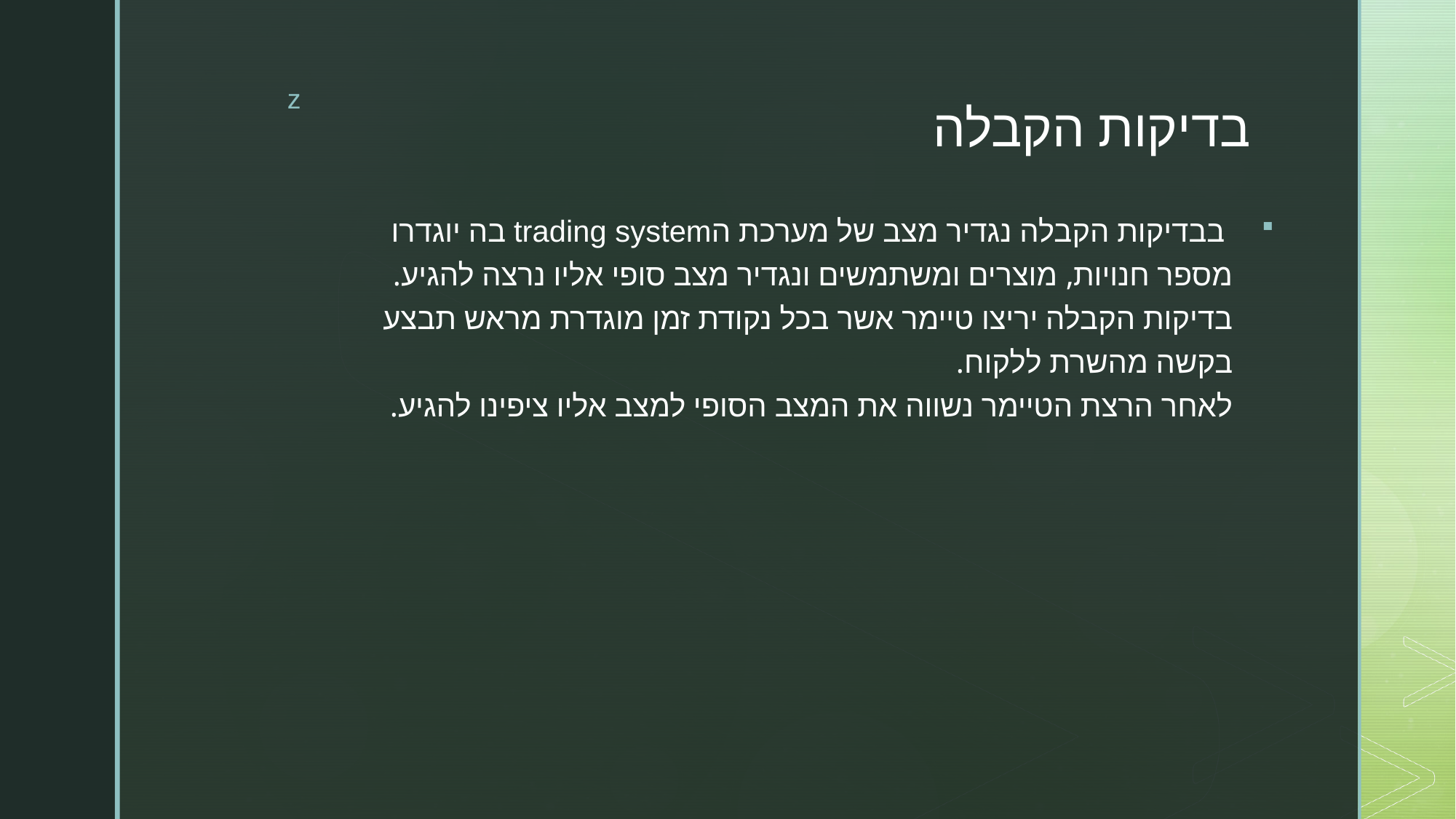

בבדיקות הקבלה נגדיר מצב של מערכת הtrading system בה יוגדרו מספר חנויות, מוצרים ומשתמשים ונגדיר מצב סופי אליו נרצה להגיע.
בדיקות הקבלה יריצו טיימר אשר בכל נקודת זמן מוגדרת מראש תבצע בקשה מהשרת ללקוח.
לאחר הרצת הטיימר נשווה את המצב הסופי למצב אליו ציפינו להגיע.
# בדיקות הקבלה